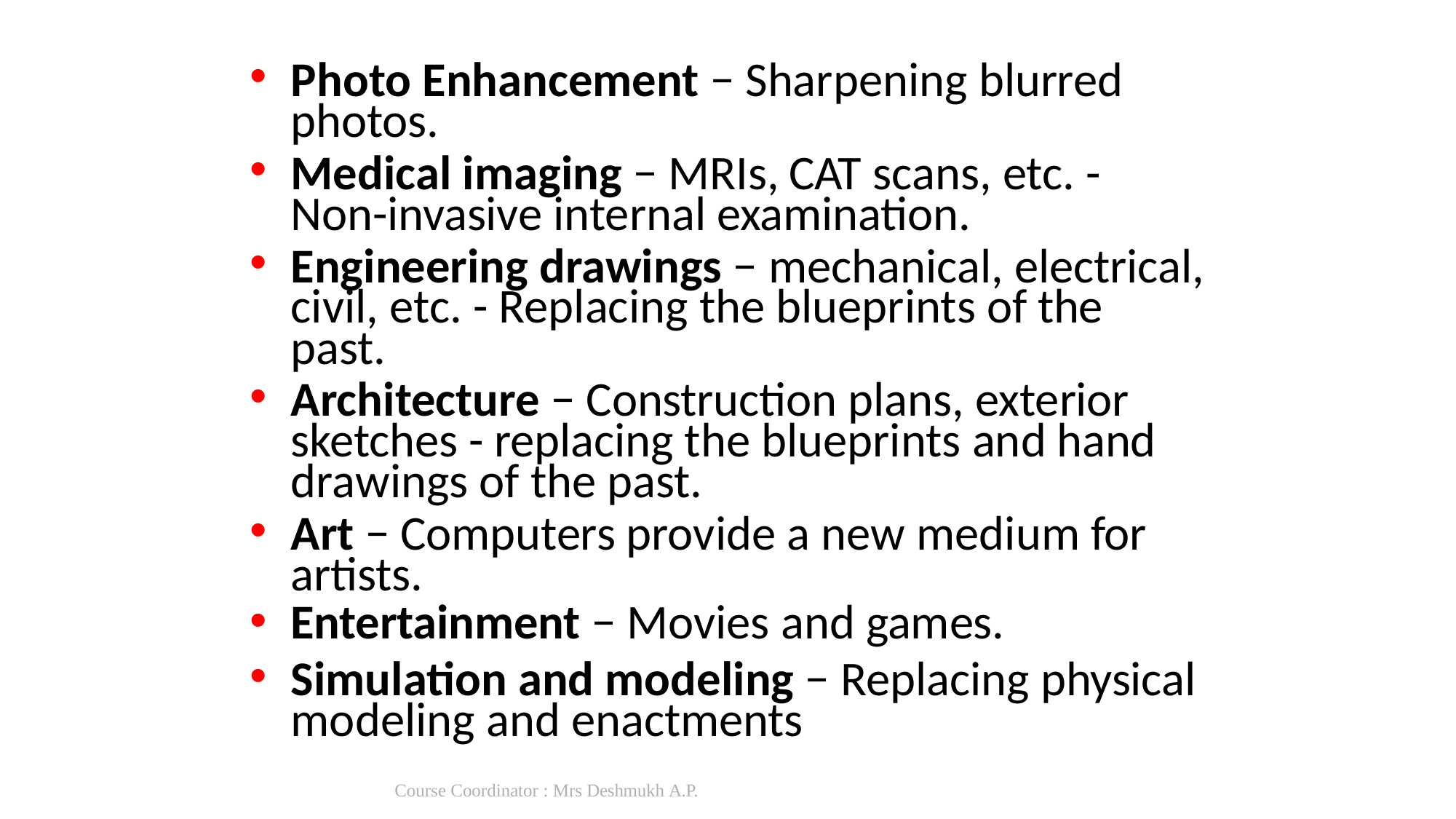

Photo Enhancement − Sharpening blurred photos.
Medical imaging − MRIs, CAT scans, etc. - Non-invasive internal examination.
Engineering drawings − mechanical, electrical, civil, etc. - Replacing the blueprints of the past.
Architecture − Construction plans, exterior sketches - replacing the blueprints and hand drawings of the past.
Art − Computers provide a new medium for artists.
Entertainment − Movies and games.
Simulation and modeling − Replacing physical modeling and enactments
Course Coordinator : Mrs Deshmukh A.P.